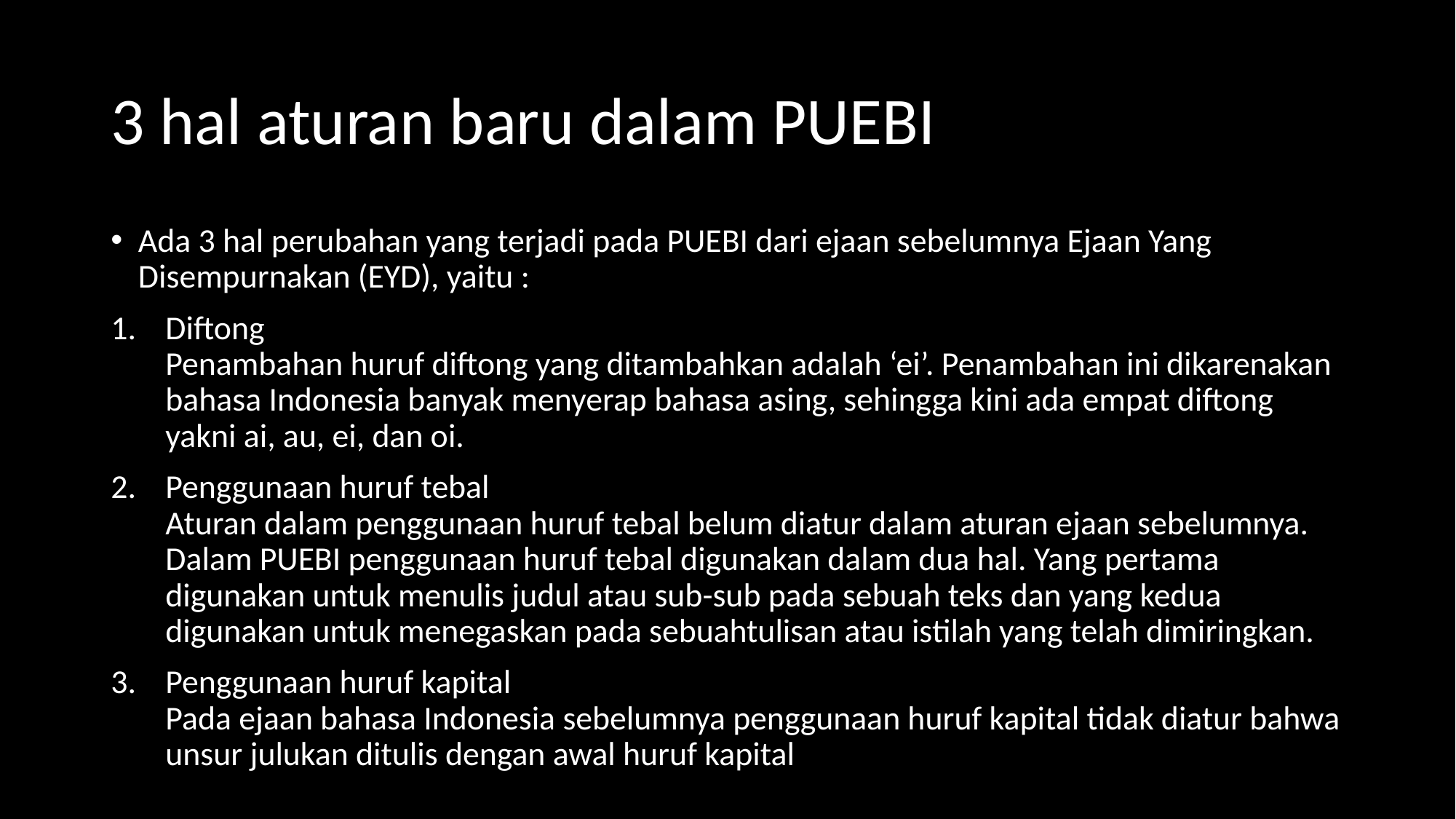

# 3 hal aturan baru dalam PUEBI
Ada 3 hal perubahan yang terjadi pada PUEBI dari ejaan sebelumnya Ejaan Yang Disempurnakan (EYD), yaitu :
Diftong
Penambahan huruf diftong yang ditambahkan adalah ‘ei’. Penambahan ini dikarenakan bahasa Indonesia banyak menyerap bahasa asing, sehingga kini ada empat diftong yakni ai, au, ei, dan oi.
Penggunaan huruf tebal
Aturan dalam penggunaan huruf tebal belum diatur dalam aturan ejaan sebelumnya. Dalam PUEBI penggunaan huruf tebal digunakan dalam dua hal. Yang pertama digunakan untuk menulis judul atau sub-sub pada sebuah teks dan yang kedua digunakan untuk menegaskan pada sebuahtulisan atau istilah yang telah dimiringkan.
Penggunaan huruf kapital
Pada ejaan bahasa Indonesia sebelumnya penggunaan huruf kapital tidak diatur bahwa unsur julukan ditulis dengan awal huruf kapital